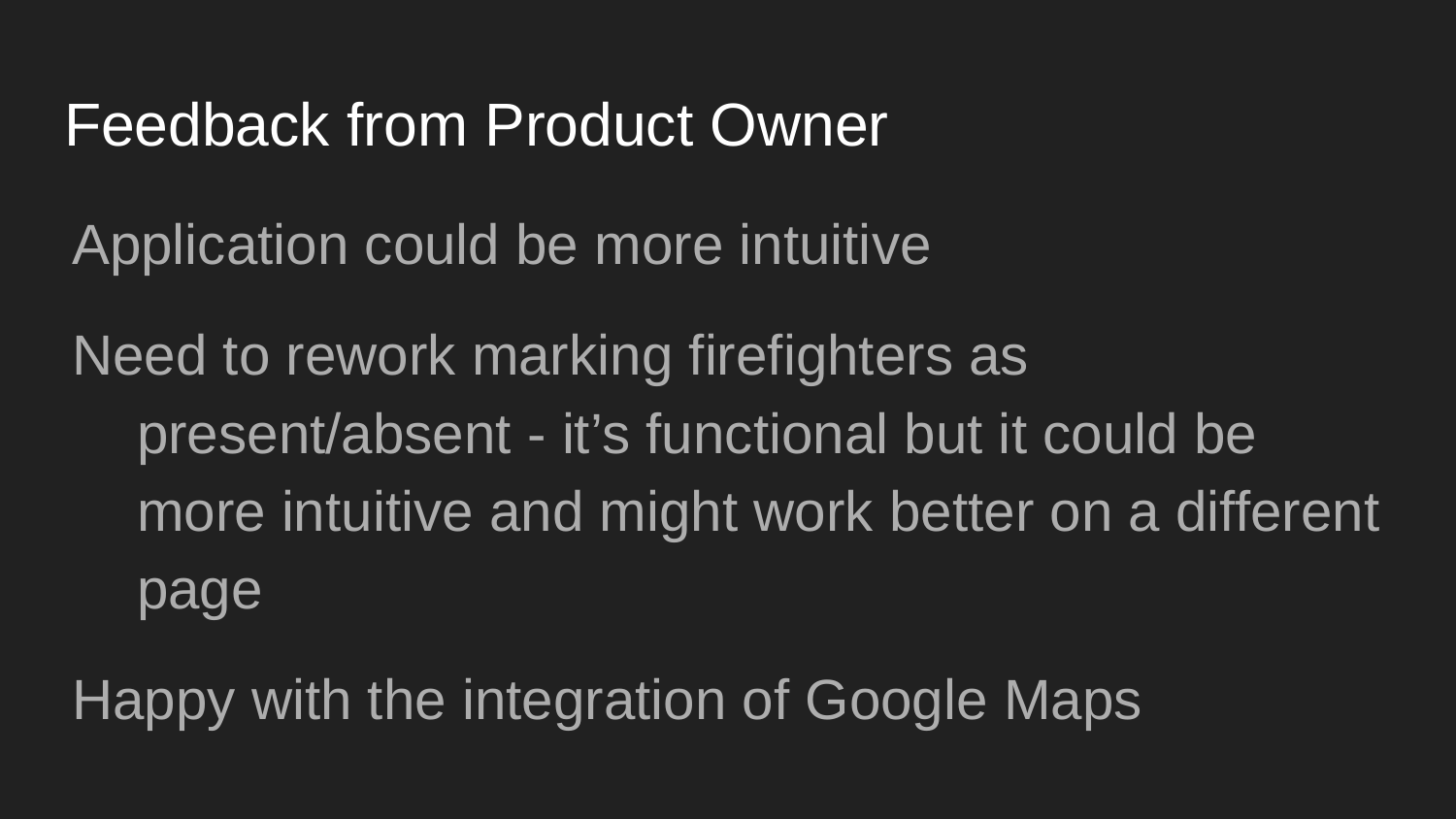

# Feedback from Product Owner
Application could be more intuitive
Need to rework marking firefighters as present/absent - it’s functional but it could be more intuitive and might work better on a different page
Happy with the integration of Google Maps